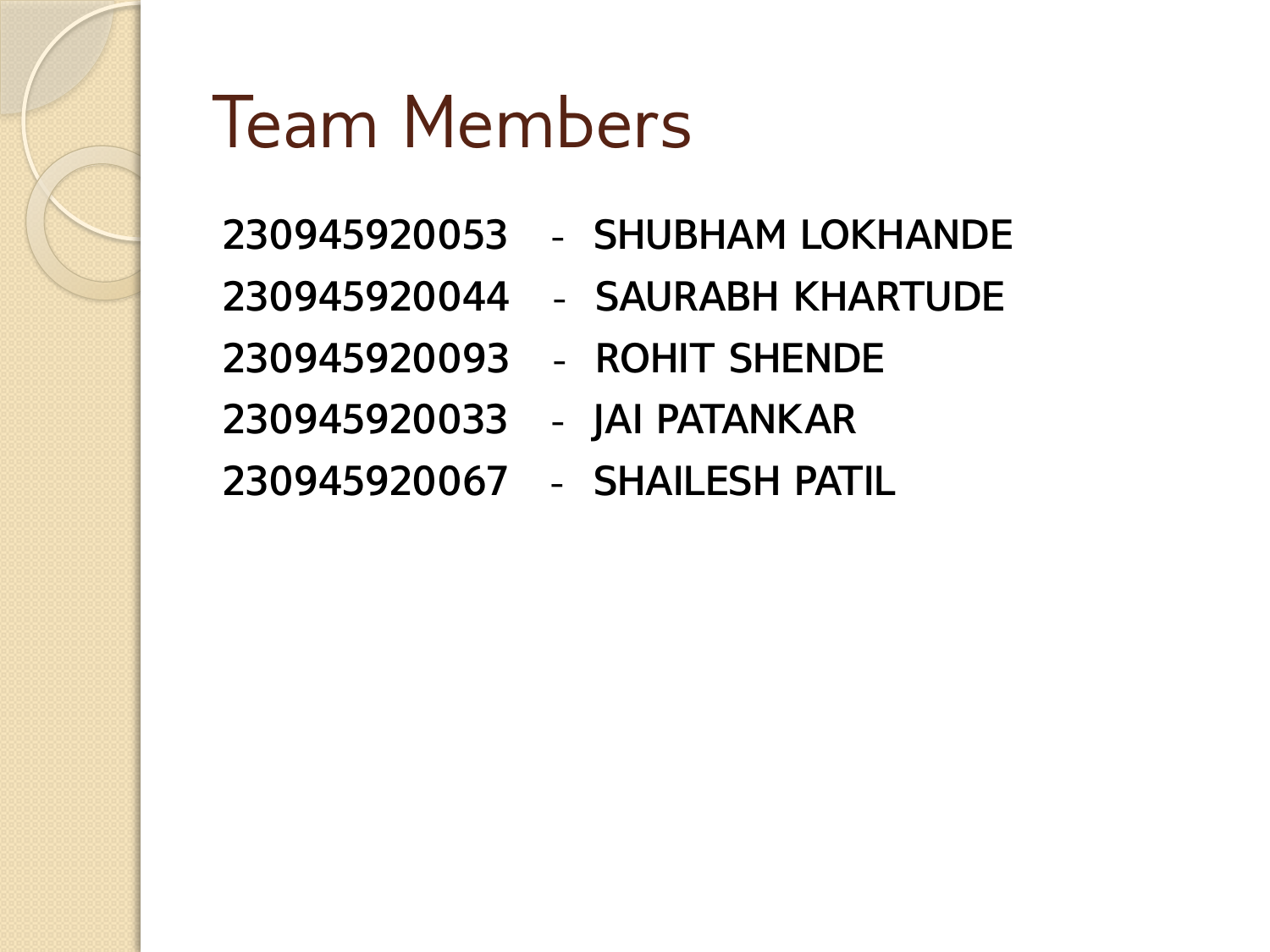

# Team Members
230945920053   -  SHUBHAM LOKHANDE
230945920044   -  SAURABH KHARTUDE
230945920093   -  ROHIT SHENDE
230945920033   -  JAI PATANKAR
230945920067   -  SHAILESH PATIL